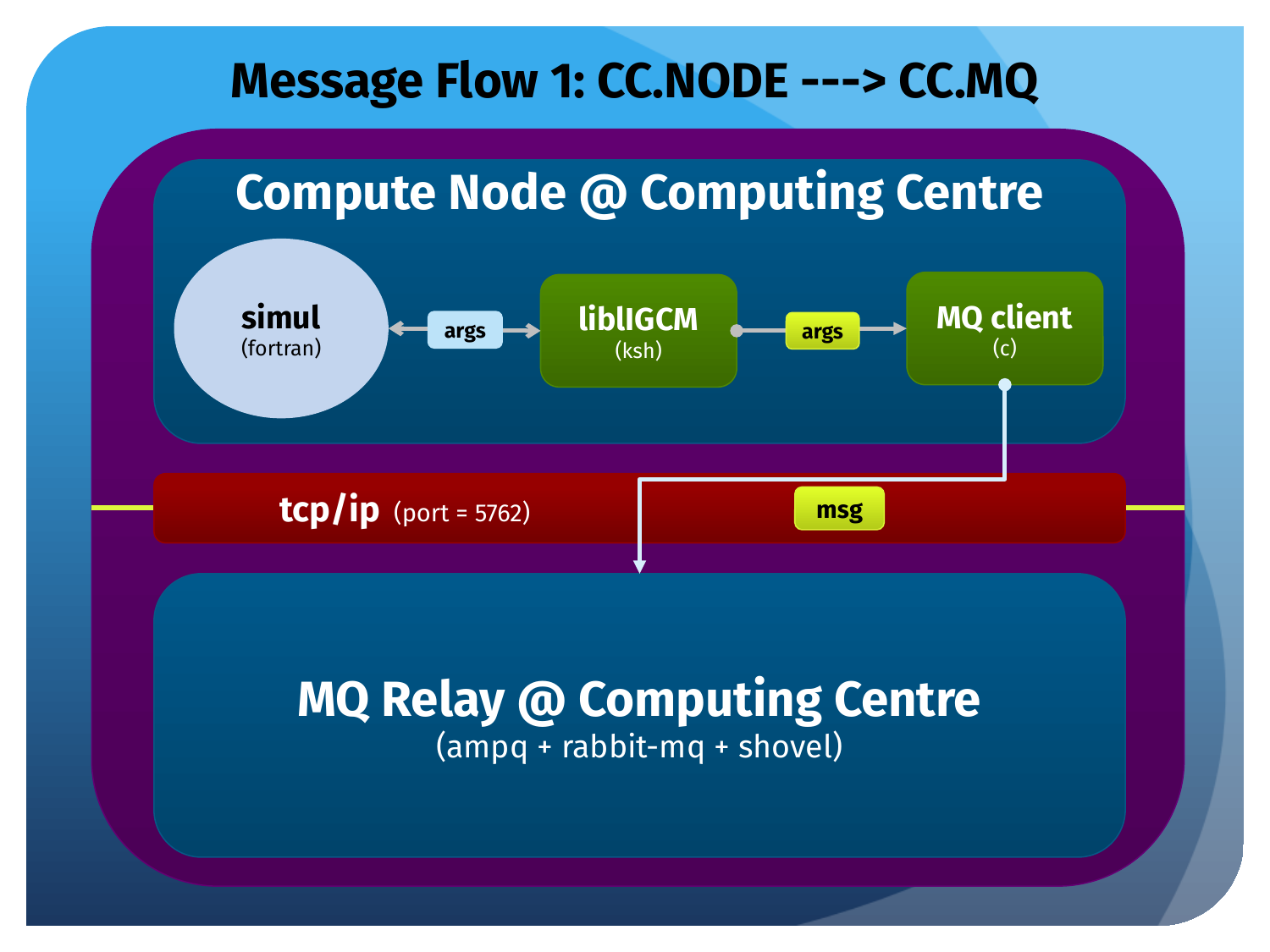

# Message Flow 1: CC.NODE ---> CC.MQ

Compute Node @ Computing Centre

simul
(fortran)
MQ client
(c)
liblIGCM
(ksh)
args
args

tcp/ip  (port = 5762)
msg
MQ Relay @ Computing Centre
(ampq + rabbit-mq + shovel)